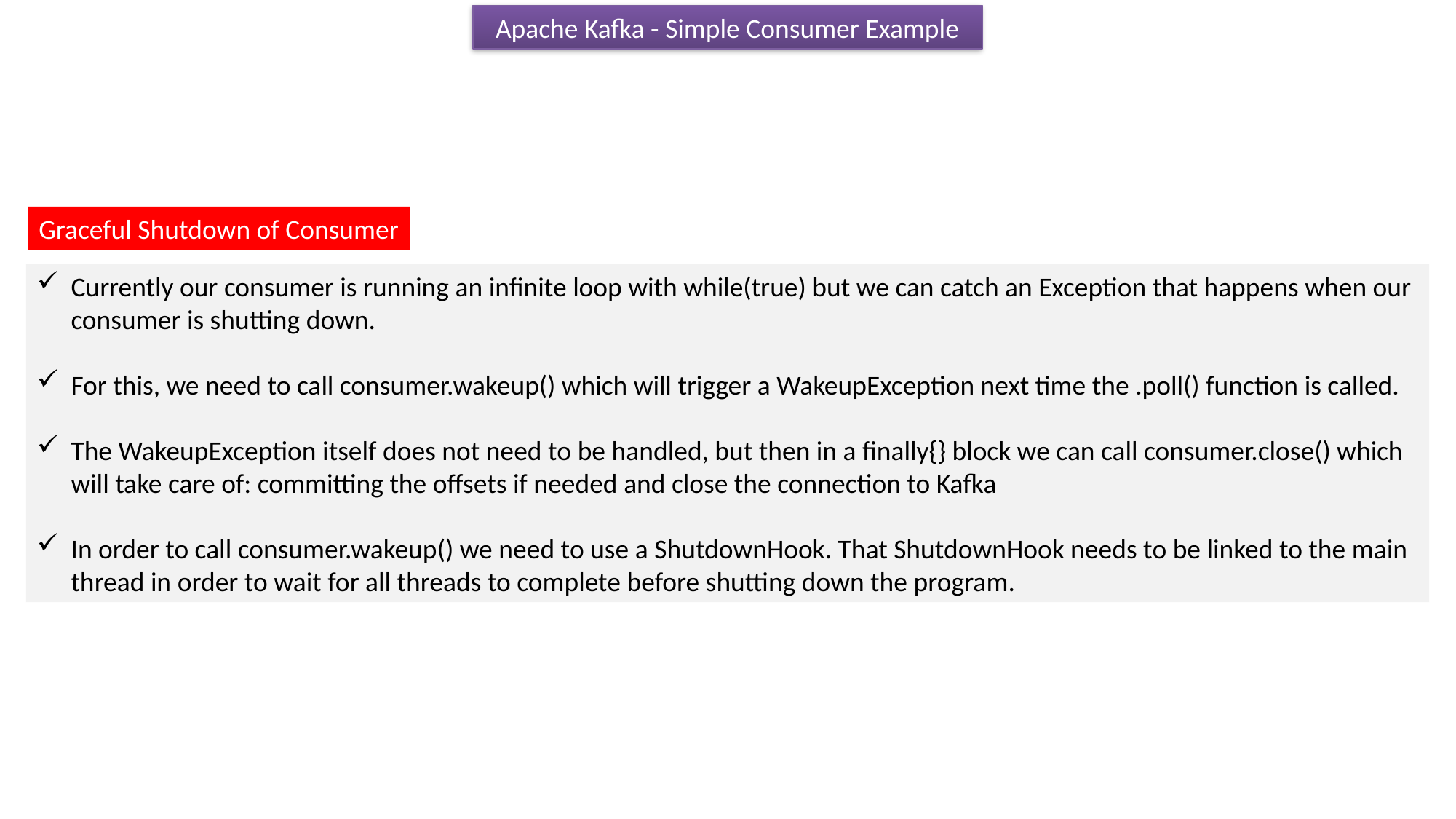

Apache Kafka - Simple Consumer Example

Graceful Shutdown of Consumer
Currently our consumer is running an infinite loop with while(true) but we can catch an Exception that happens when our consumer is shutting down.

For this, we need to call consumer.wakeup() which will trigger a WakeupException next time the .poll() function is called.

The WakeupException itself does not need to be handled, but then in a finally{} block we can call consumer.close() which will take care of: committing the offsets if needed and close the connection to Kafka

In order to call consumer.wakeup() we need to use a ShutdownHook. That ShutdownHook needs to be linked to the main thread in order to wait for all threads to complete before shutting down the program.